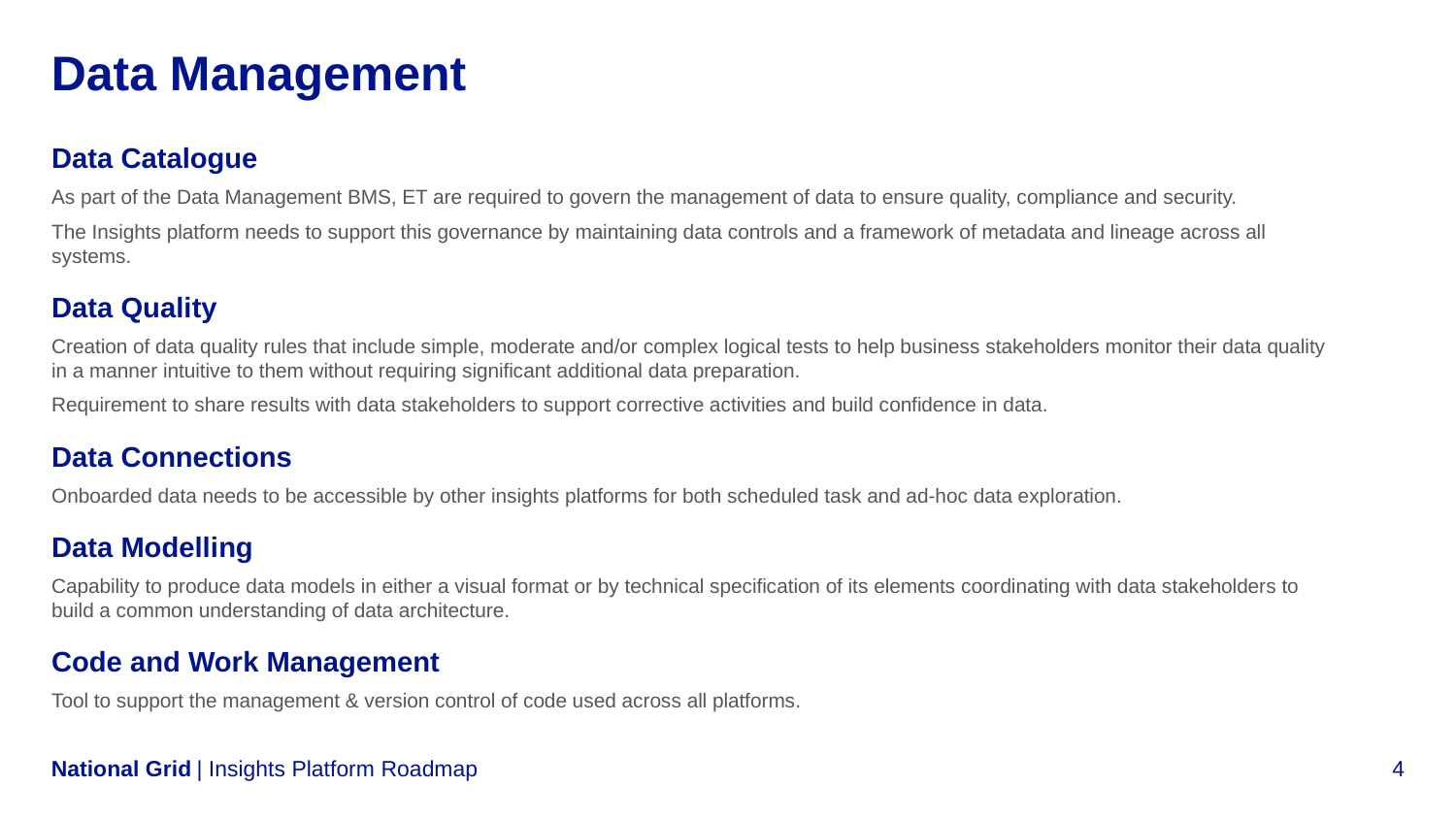

# Data Management
Data Catalogue
As part of the Data Management BMS, ET are required to govern the management of data to ensure quality, compliance and security​.
The Insights platform needs to support this governance by maintaining data controls and a framework of metadata and lineage across all systems.
Data Quality
Creation of data quality rules that include simple, moderate and/or complex logical tests to help business stakeholders monitor their data quality in a manner intuitive to them without requiring significant additional data preparation.
Requirement to share results with data stakeholders to support corrective activities and build confidence in data.
Data Connections
Onboarded data needs to be accessible by other insights platforms for both scheduled task and ad-hoc data exploration.
Data Modelling
Capability to produce data models in either a visual format or by technical specification of its elements coordinating with data stakeholders to build a common understanding of data architecture.
Code and Work Management
Tool to support the management & version control of code used across all platforms.

| Insights Platform Roadmap